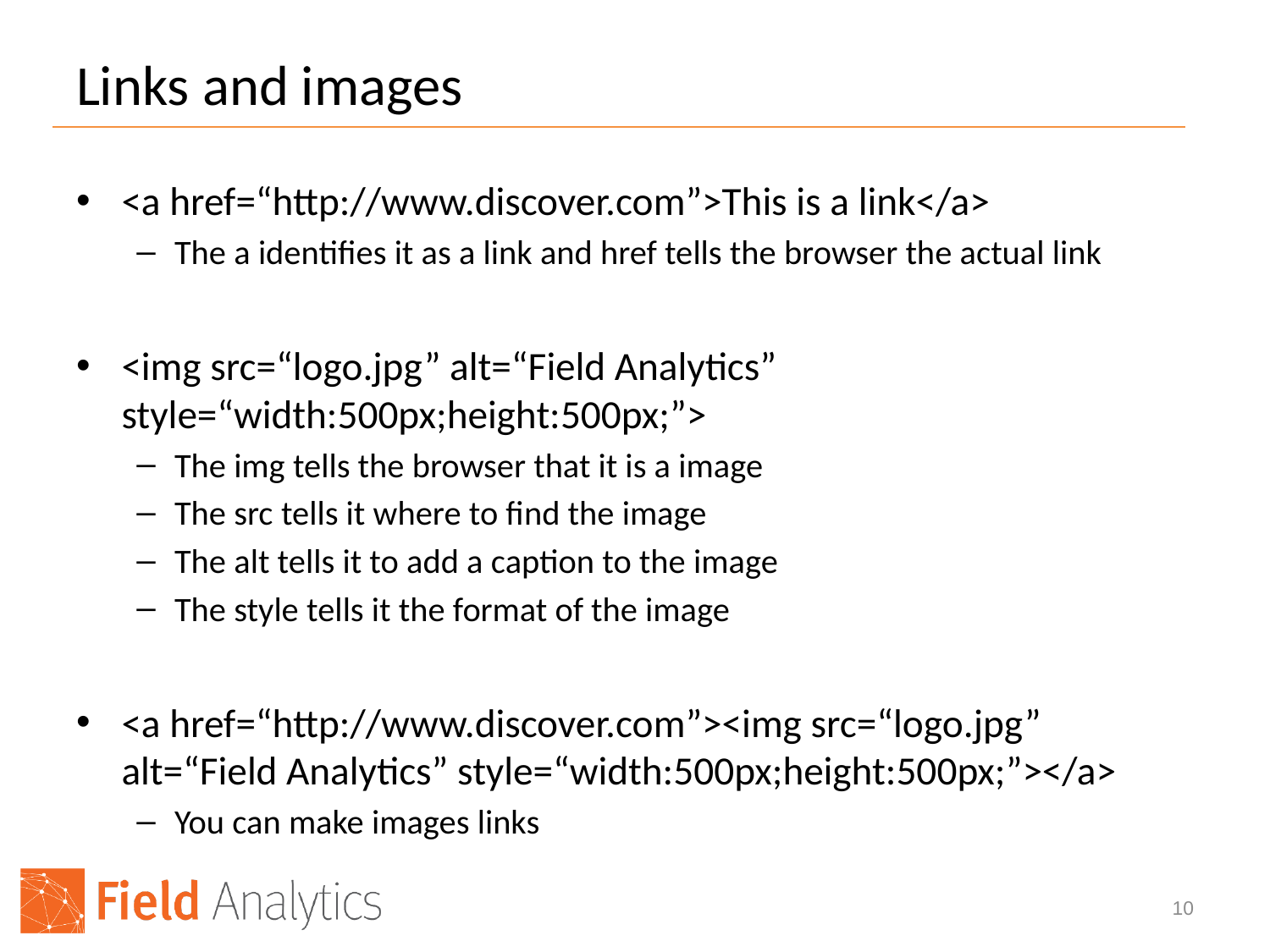

# Links and images
<a href=“http://www.discover.com”>This is a link</a>
The a identifies it as a link and href tells the browser the actual link

<img src=“logo.jpg” alt=“Field Analytics” style=“width:500px;height:500px;”>
The img tells the browser that it is a image
The src tells it where to find the image
The alt tells it to add a caption to the image
The style tells it the format of the image

<a href=“http://www.discover.com”><img src=“logo.jpg” alt=“Field Analytics” style=“width:500px;height:500px;”></a>
You can make images links

10